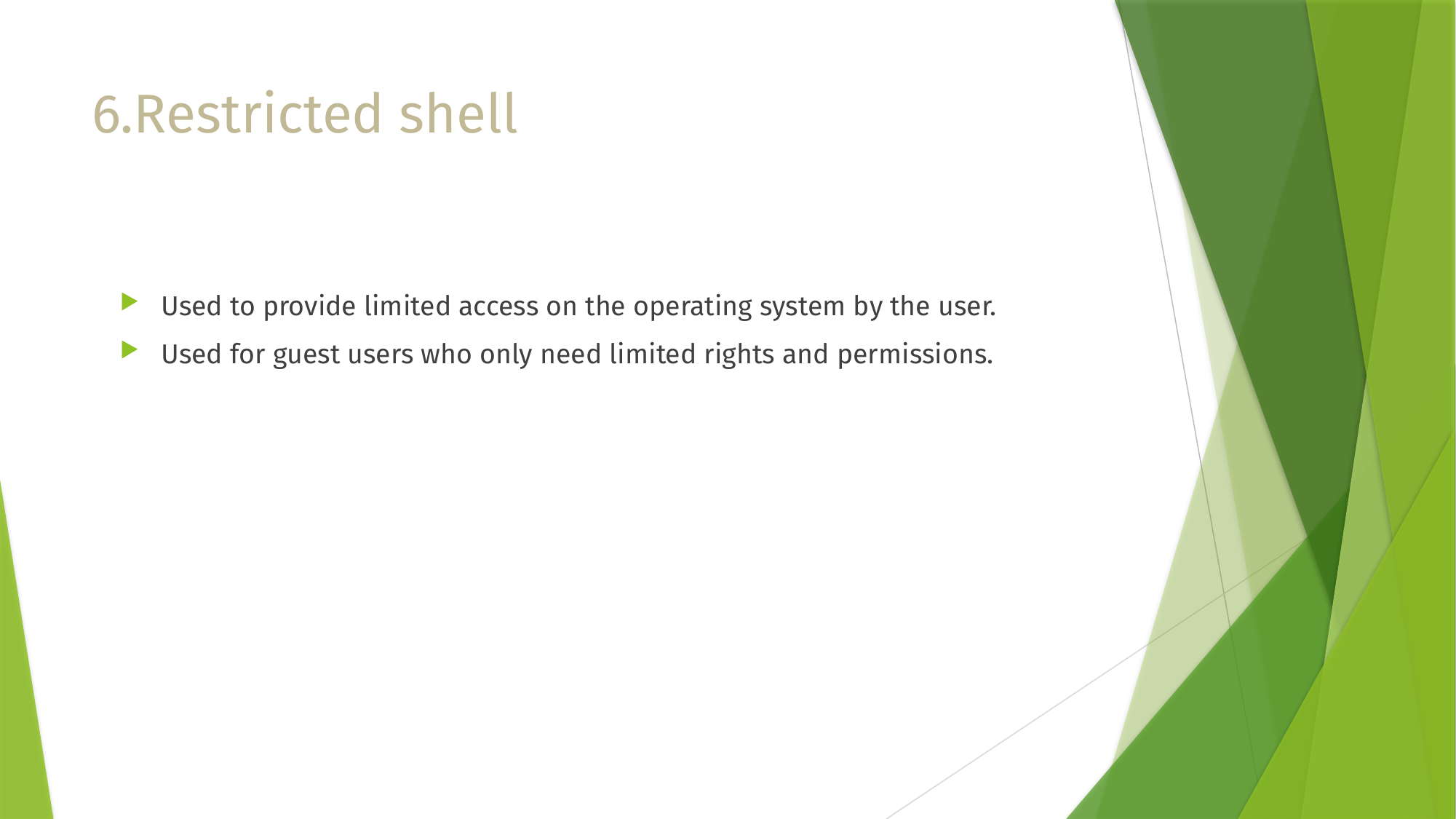

# 6.Restricted shell
Used to provide limited access on the operating system by the user.
Used for guest users who only need limited rights and permissions.